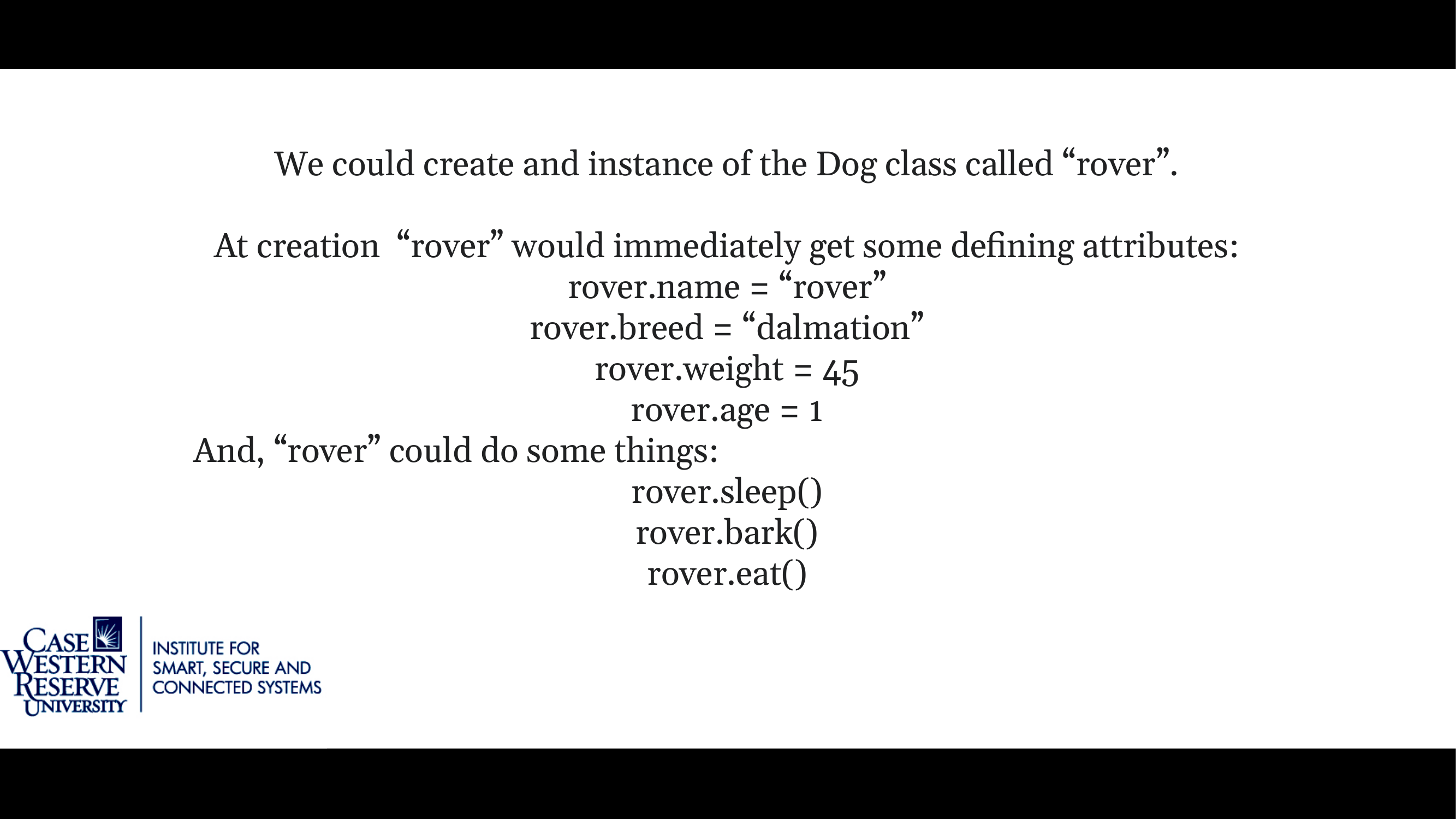

We could create and instance of the Dog class called “rover”.

At creation  “rover” would immediately get some defining attributes:
rover.name = “rover”
rover.breed = “dalmation”
rover.weight = 45
rover.age = 1
	And, “rover” could do some things:
rover.sleep()
rover.bark()
rover.eat()